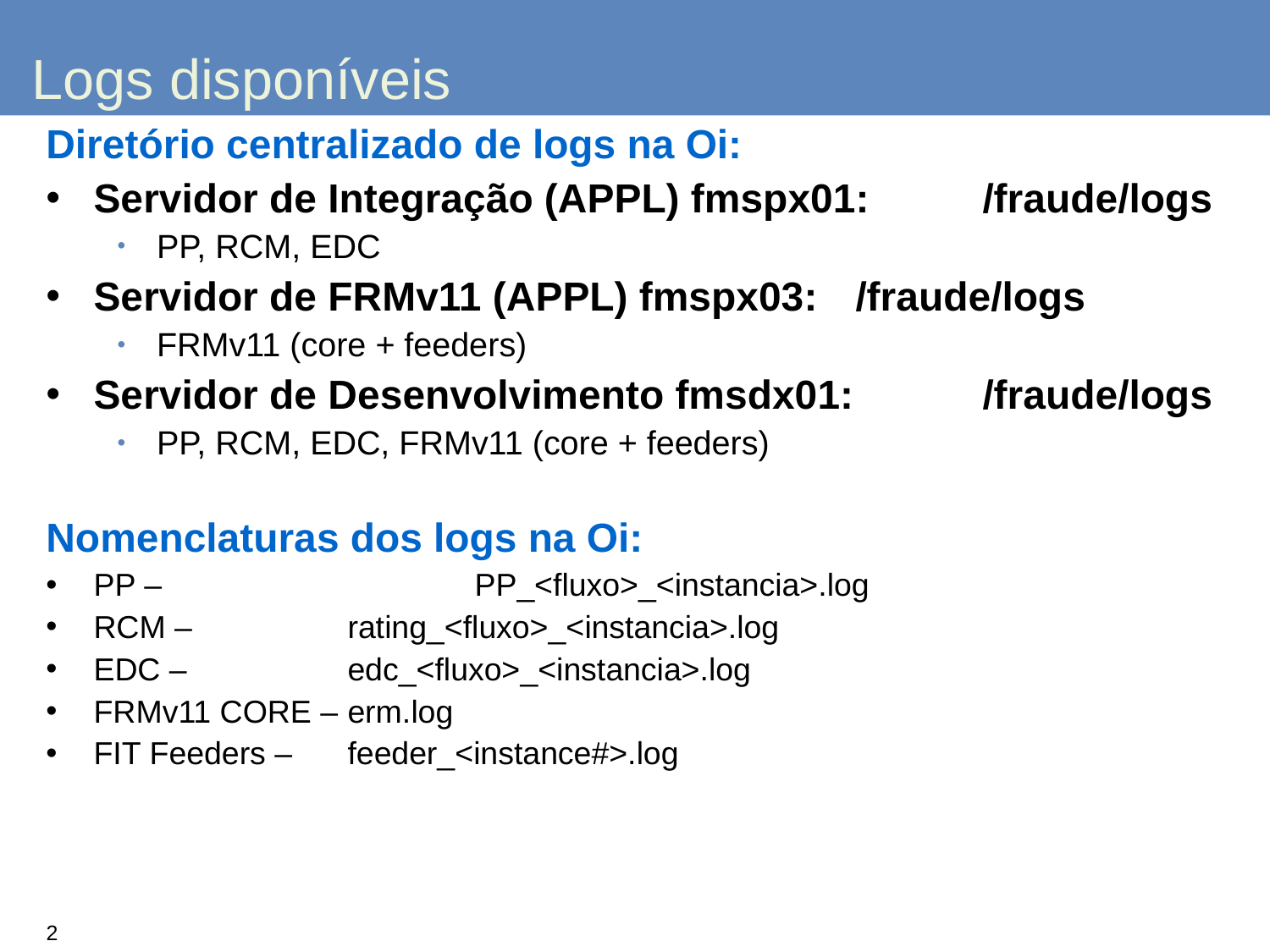

# Logs disponíveis
Diretório centralizado de logs na Oi:
Servidor de Integração (APPL) fmspx01: 	/fraude/logs
PP, RCM, EDC
Servidor de FRMv11 (APPL) fmspx03: 	/fraude/logs
FRMv11 (core + feeders)
Servidor de Desenvolvimento fmsdx01: 	/fraude/logs
PP, RCM, EDC, FRMv11 (core + feeders)

Nomenclaturas dos logs na Oi:
PP –			PP_<fluxo>_<instancia>.log
RCM –		rating_<fluxo>_<instancia>.log
EDC –		edc_<fluxo>_<instancia>.log
FRMv11 CORE – 	erm.log
FIT Feeders – 	feeder_<instance#>.log
2